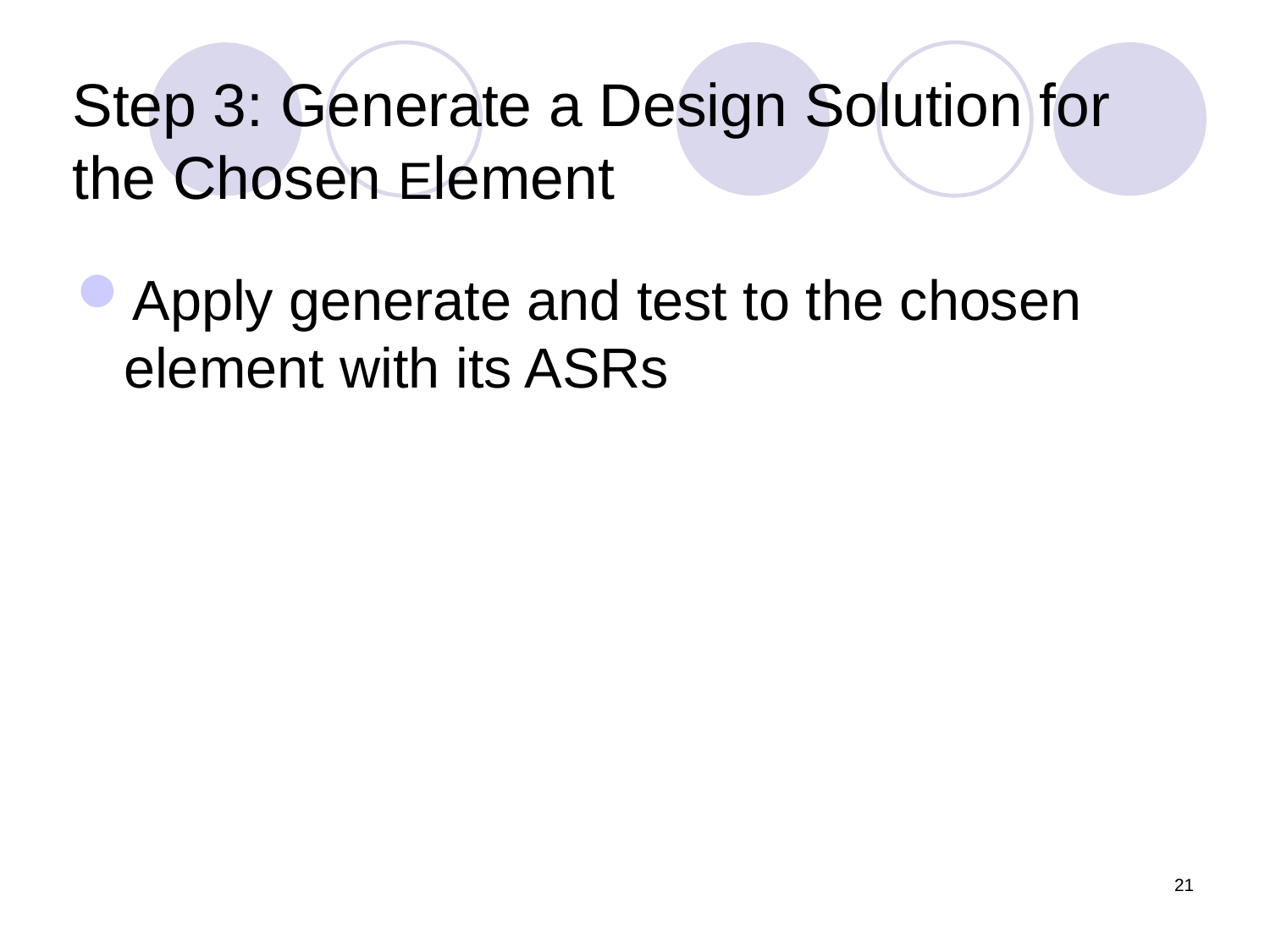

# Step 3: Generate a Design Solution for the Chosen Element
Apply generate and test to the chosen element with its ASRs
21